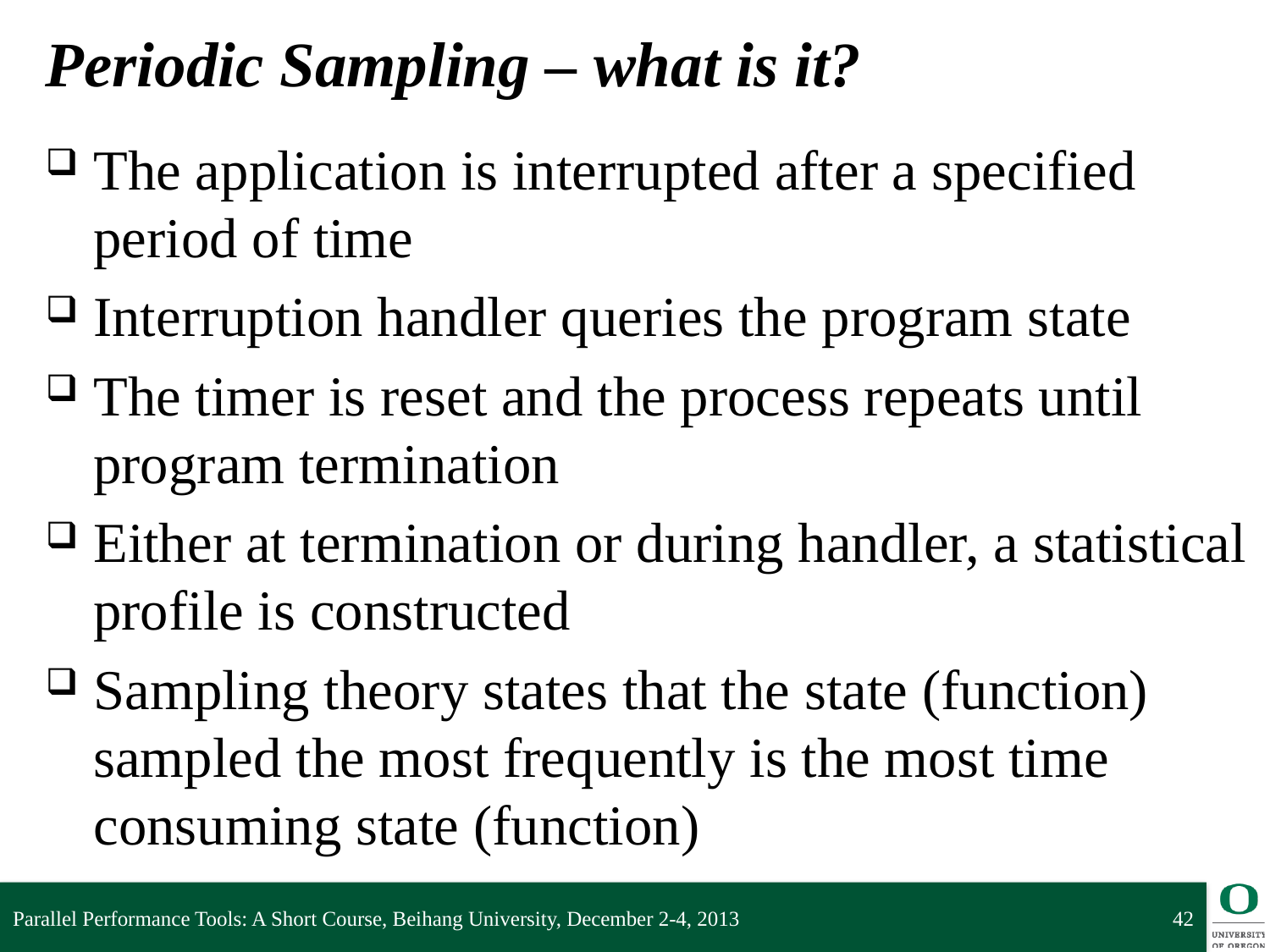

# Periodic Sampling – what is it?
The application is interrupted after a specified period of time
Interruption handler queries the program state
The timer is reset and the process repeats until program termination
Either at termination or during handler, a statistical profile is constructed
Sampling theory states that the state (function) sampled the most frequently is the most time consuming state (function)
Parallel Performance Tools: A Short Course, Beihang University, December 2-4, 2013
42